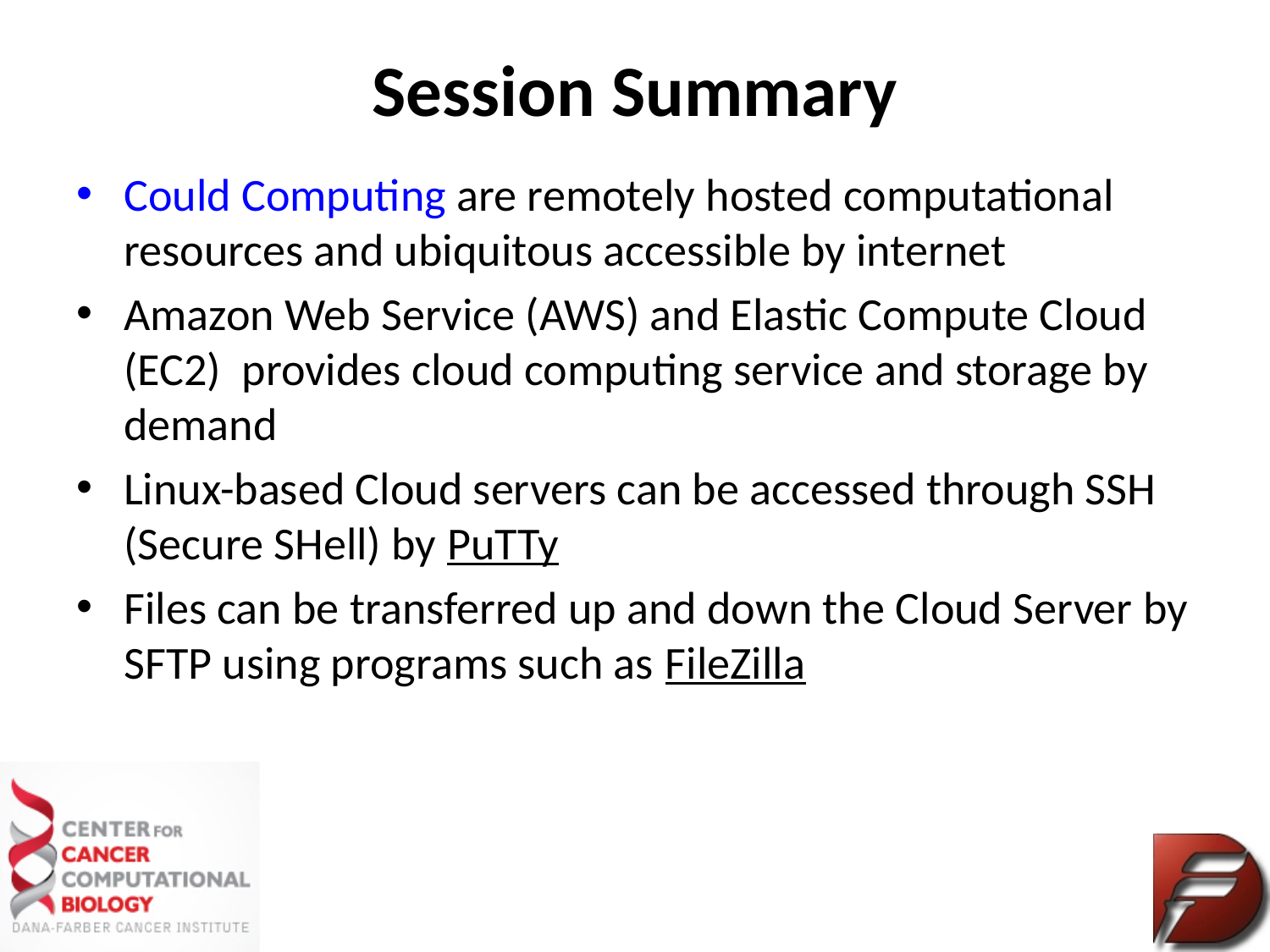

# Session Summary
Could Computing are remotely hosted computational resources and ubiquitous accessible by internet
Amazon Web Service (AWS) and Elastic Compute Cloud (EC2)  provides cloud computing service and storage by demand
Linux-based Cloud servers can be accessed through SSH (Secure SHell) by PuTTy
Files can be transferred up and down the Cloud Server by SFTP using programs such as FileZilla